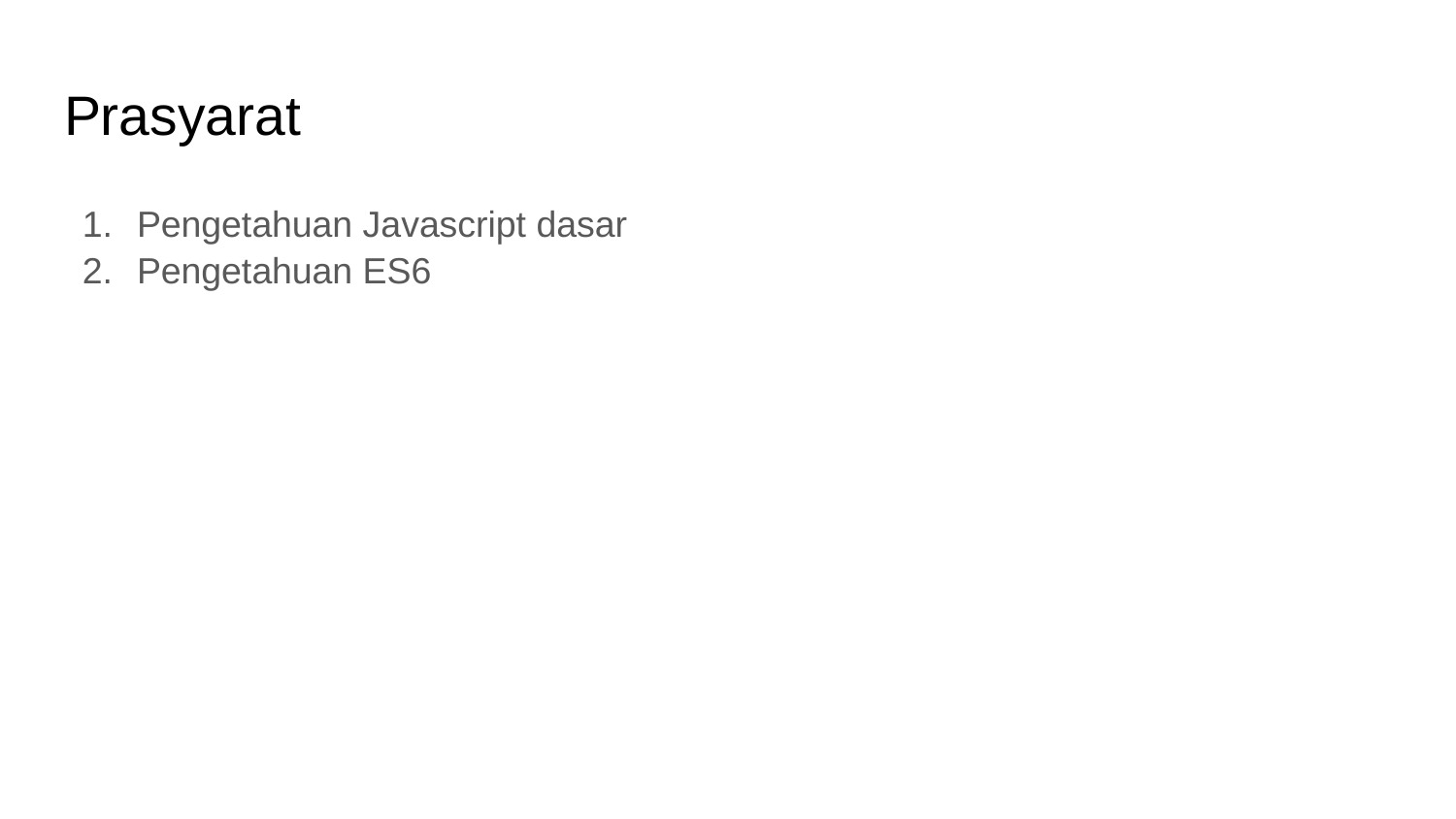

# Prasyarat
Pengetahuan Javascript dasar
Pengetahuan ES6